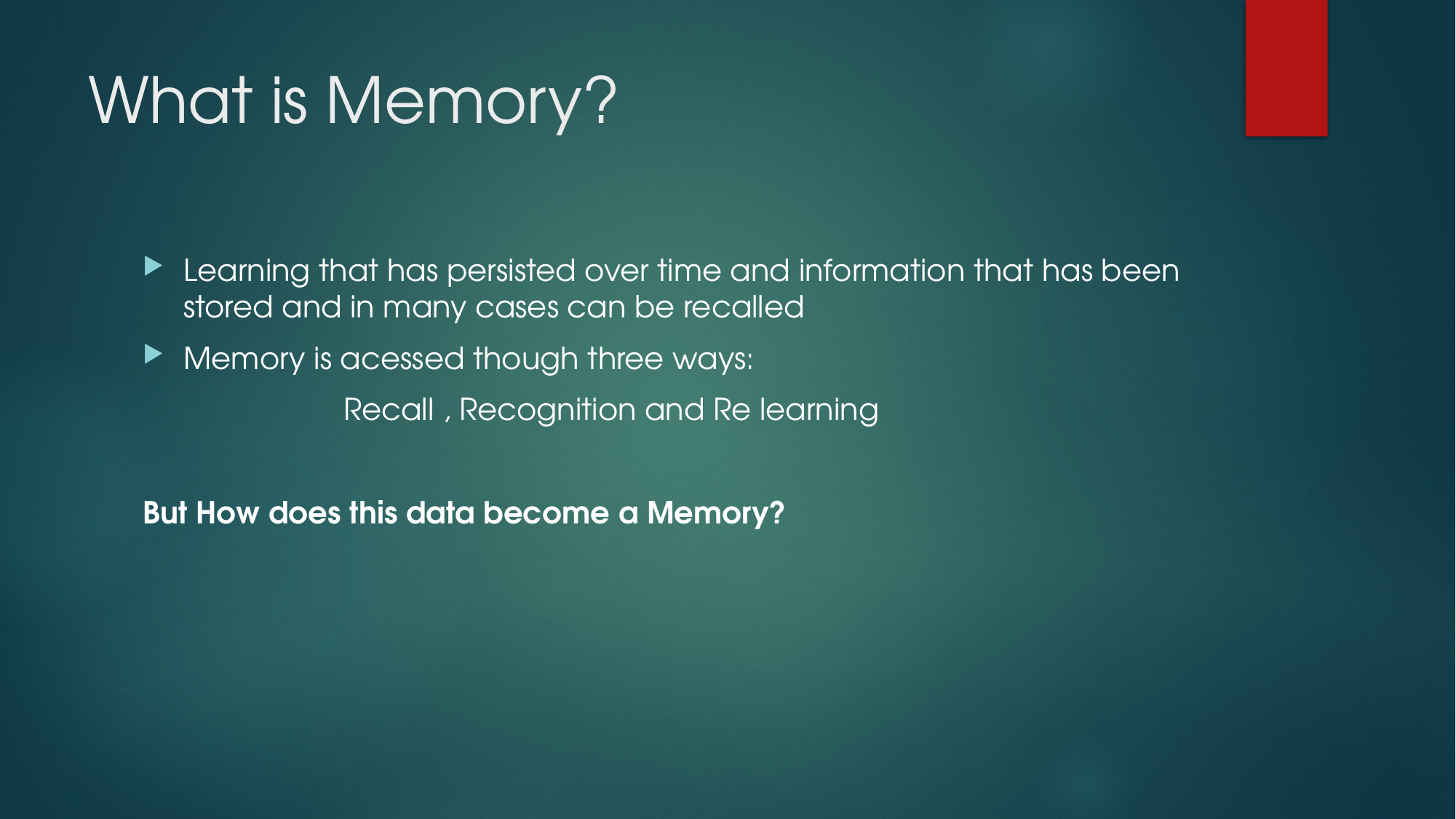

# What is Memory?
Learning that has persisted over time and information that has been stored and in many cases can be recalled
Memory is acessed though three ways:
                        Recall , Recognition and Re learning

But How does this data become a Memory?